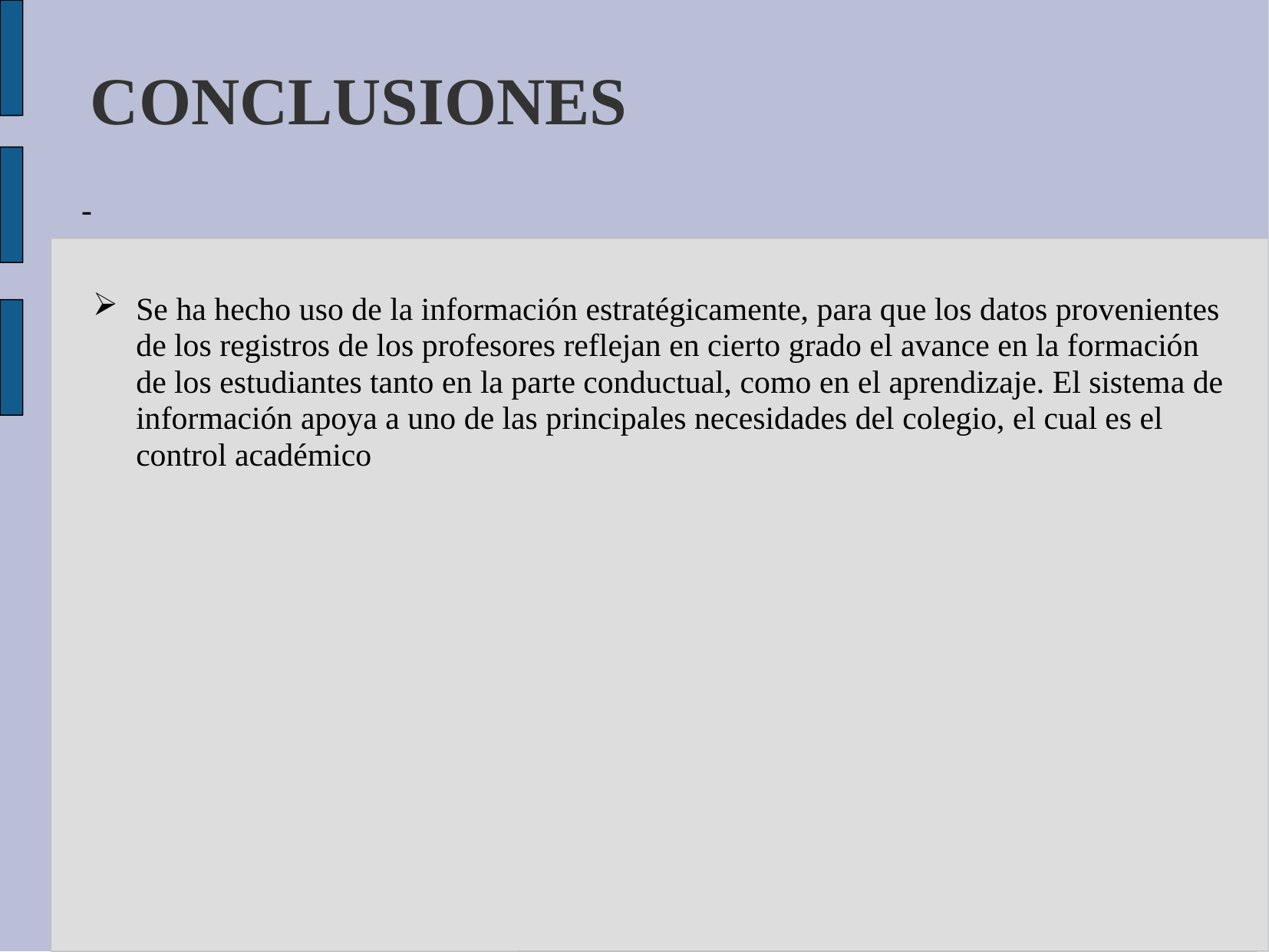

# CONCLUSIONES
-
Se ha hecho uso de la información estratégicamente, para que los datos provenientes de los registros de los profesores reflejan en cierto grado el avance en la formación de los estudiantes tanto en la parte conductual, como en el aprendizaje. El sistema de información apoya a uno de las principales necesidades del colegio, el cual es el control académico